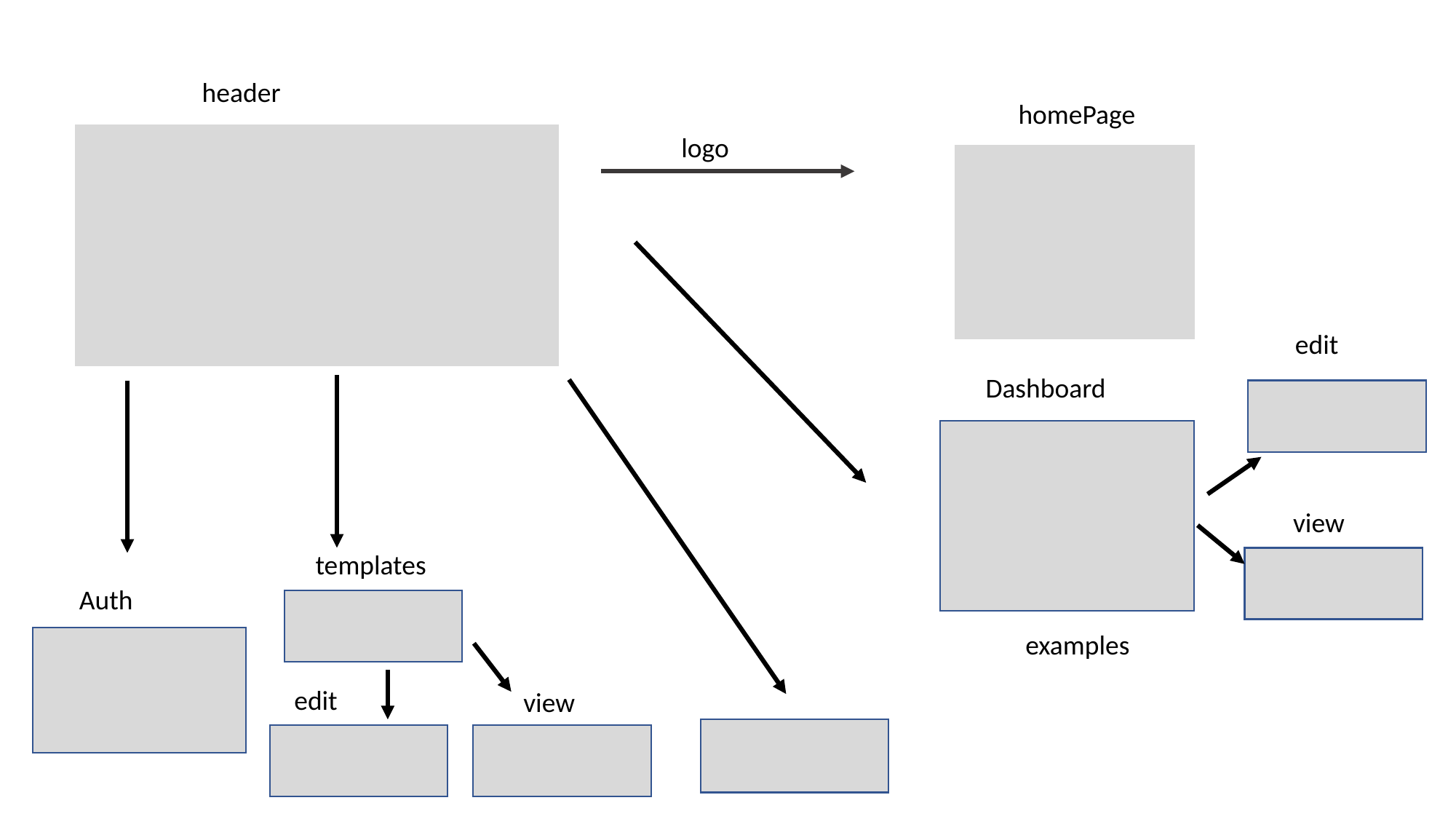

header
homePage

logo

edit
Dashboard

view
templates

Auth

examples

edit
view